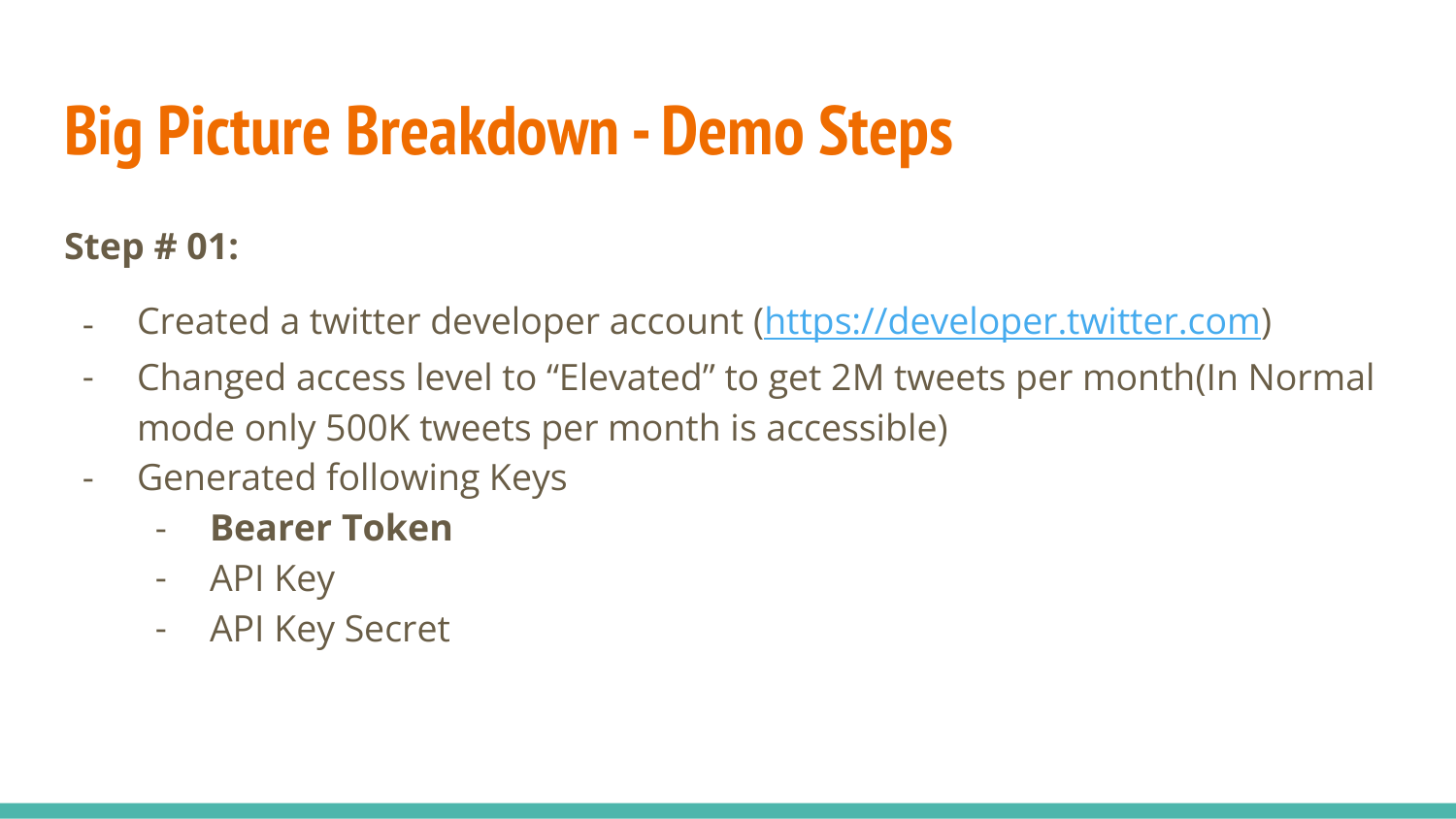

# Big Picture Breakdown - Demo Steps
Step # 01:
Created a twitter developer account (https://developer.twitter.com)
Changed access level to “Elevated” to get 2M tweets per month(In Normal mode only 500K tweets per month is accessible)
Generated following Keys
Bearer Token
API Key
API Key Secret